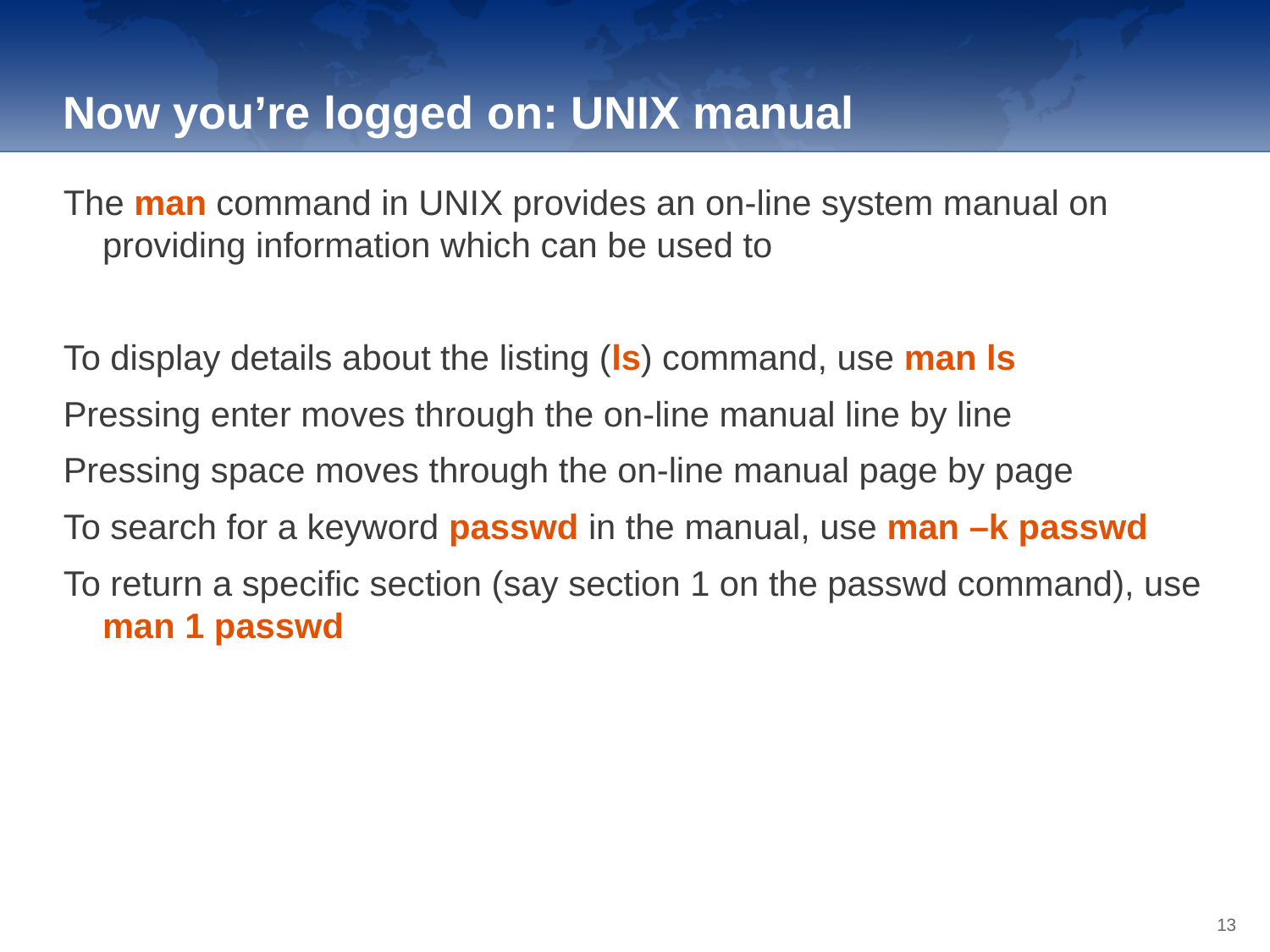

Now you’re logged on: UNIX manual
The man command in UNIX provides an on-line system manual on providing information which can be used to

To display details about the listing (ls) command, use man ls
Pressing enter moves through the on-line manual line by line
Pressing space moves through the on-line manual page by page
To search for a keyword passwd in the manual, use man –k passwd
To return a specific section (say section 1 on the passwd command), use man 1 passwd
13